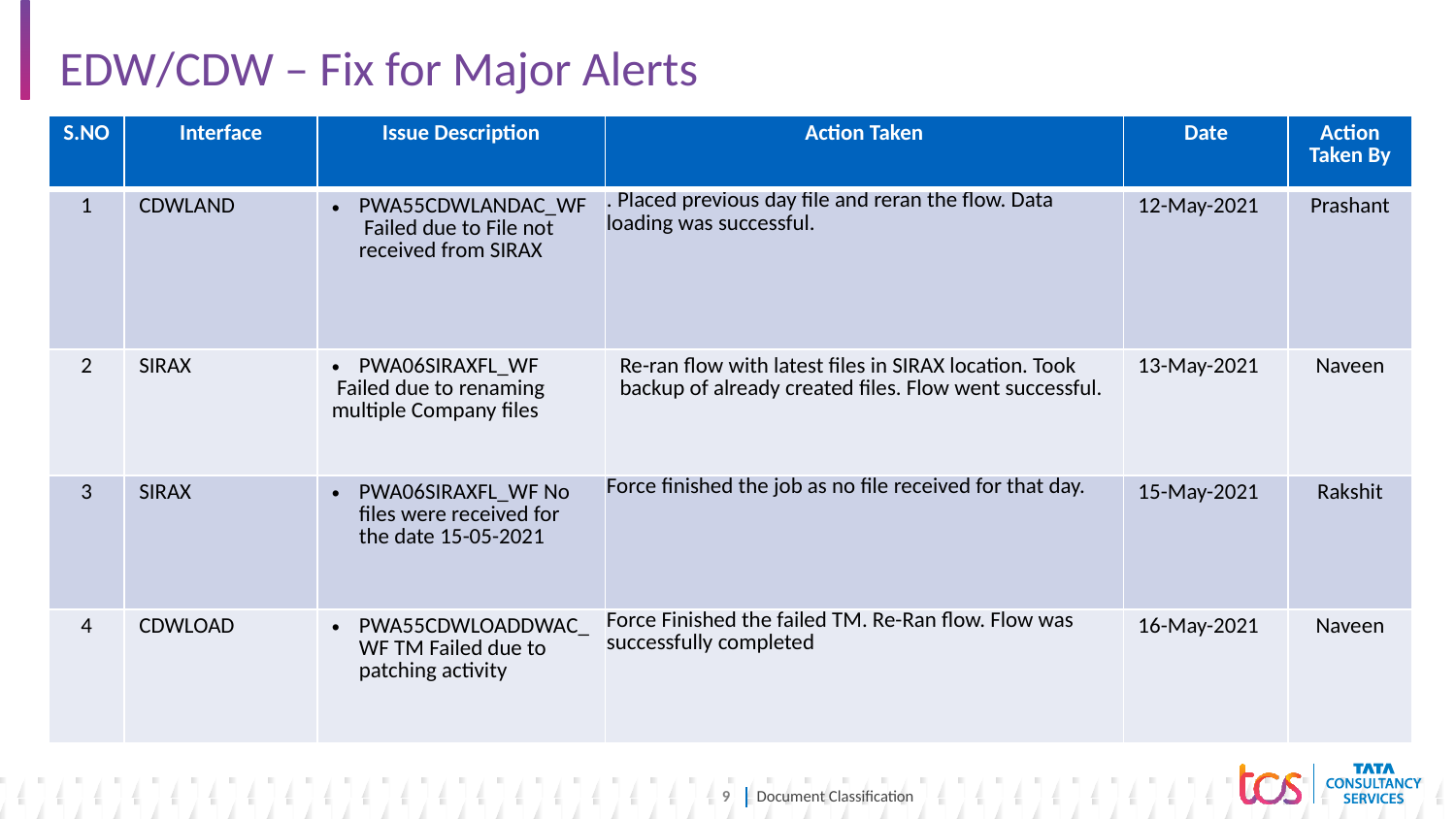

# EDW/CDW – Fix for Major Alerts
| S.NO​ | Interface | Issue Description​ | Action Taken​ | Date | Action Taken By |
| --- | --- | --- | --- | --- | --- |
| 1 | CDWLAND | PWA55CDWLANDAC\_WF Failed due to File not received from SIRAX | . Placed previous day file and reran the flow. Data loading was successful. | 12-May-2021 | Prashant |
| 2 | SIRAX | PWA06SIRAXFL\_WF Failed due to renaming multiple Company files | Re-ran flow with latest files in SIRAX location. Took backup of already created files. Flow went successful. | 13-May-2021 | Naveen |
| 3 | SIRAX | PWA06SIRAXFL\_WF No files were received for the date 15-05-2021 | Force finished the job as no file received for that day. | 15-May-2021 | Rakshit |
| 4 | CDWLOAD | PWA55CDWLOADDWAC\_WF TM Failed due to patching activity | Force Finished the failed TM. Re-Ran flow. Flow was successfully completed | 16-May-2021 | Naveen |

### Chart

| Category |
|---|